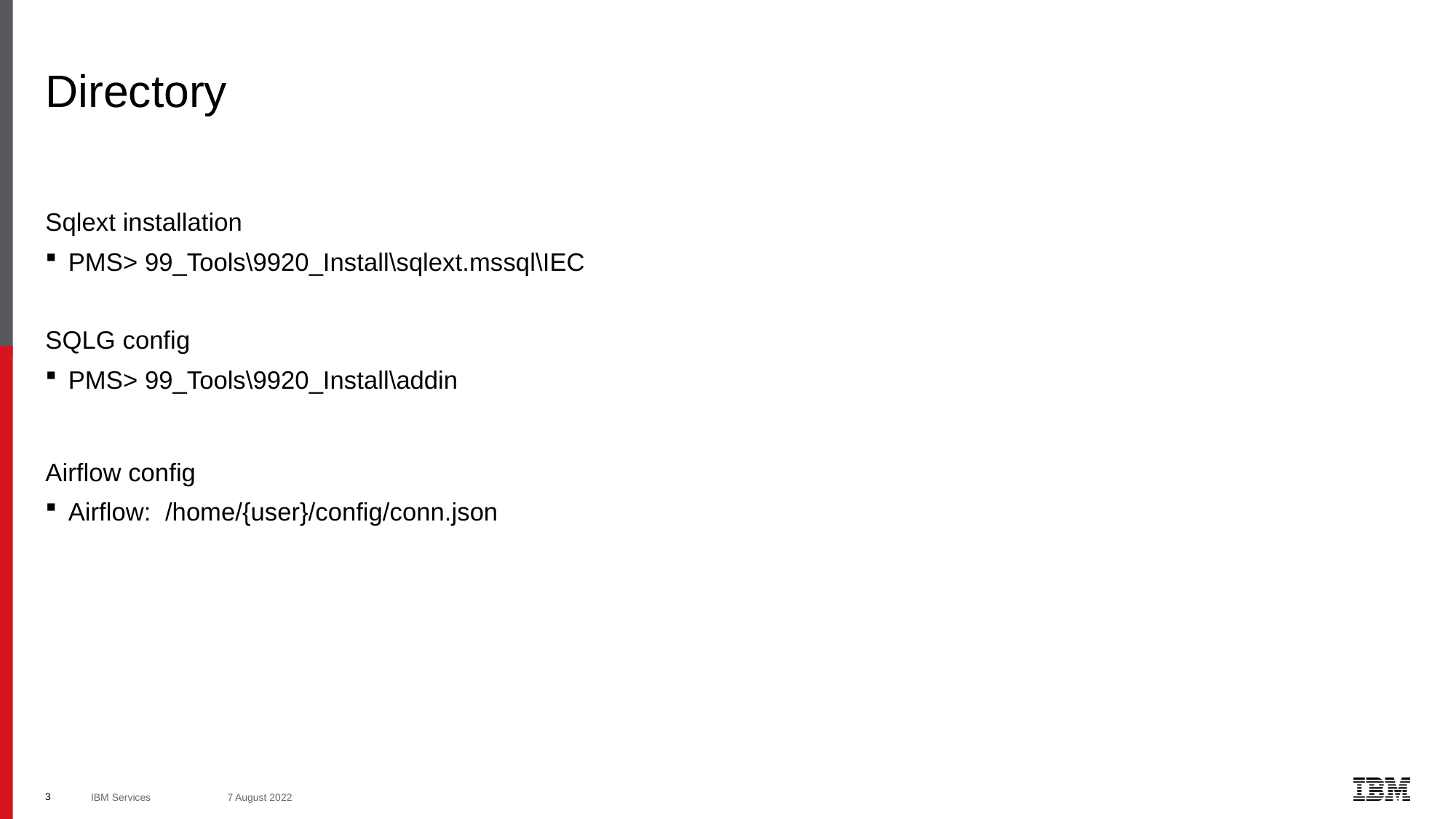

# Directory
Sqlext installation
PMS> 99_Tools\9920_Install\sqlext.mssql\IEC

SQLG config
PMS> 99_Tools\9920_Install\addin

Airflow config
Airflow:  /home/{user}/config/conn.json